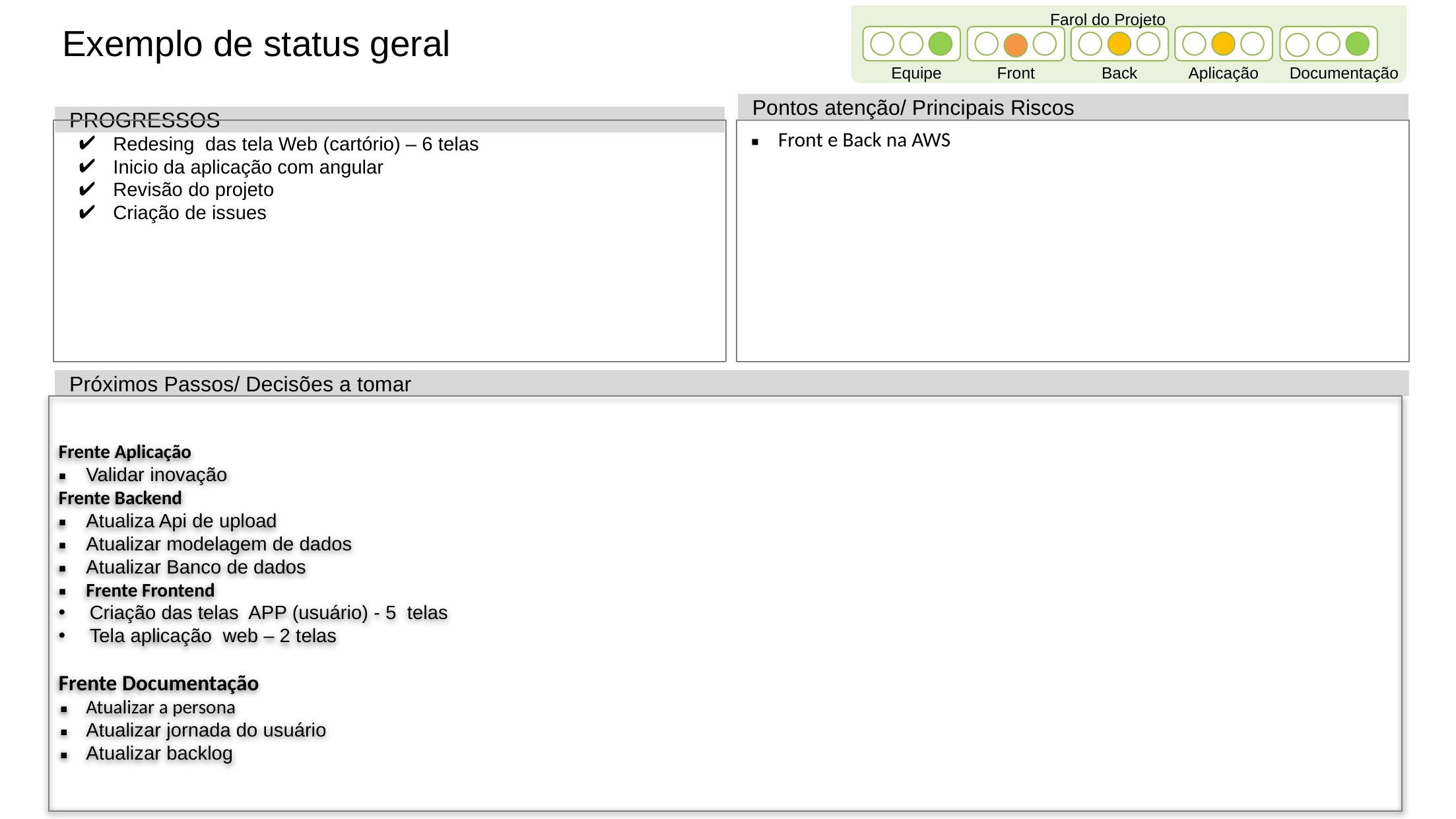

Farol do Projeto
# Exemplo de status geral

Equipe
Front
Back
Aplicação
Documentação
Pontos atenção/ Principais Riscos
PROGRESSOS
Redesing  das tela Web (cartório) – 6 telas
Inicio da aplicação com angular
Revisão do projeto
Criação de issues

Front e Back na AWS

Próximos Passos/ Decisões a tomar

Frente Aplicação
Validar inovação
Frente Backend
Atualiza Api de upload
Atualizar modelagem de dados
Atualizar Banco de dados
Frente Frontend
Criação das telas  APP (usuário) - 5  telas
Tela aplicação  web – 2 telas

Frente Documentação
Atualizar a persona
Atualizar jornada do usuário
Atualizar backlog